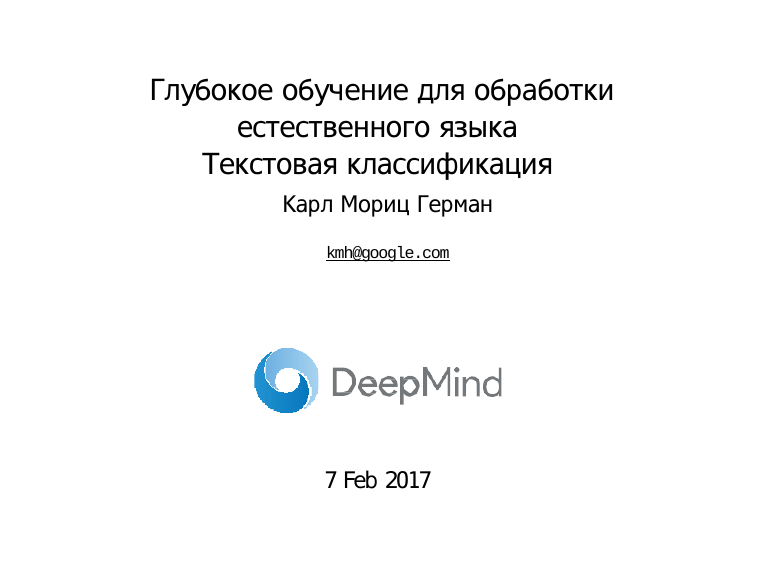

# Глубокое обучение для обработки естественного языка Текстовая классификация
Карл Мориц Герман

kmh@google.com

7 Feb 2017